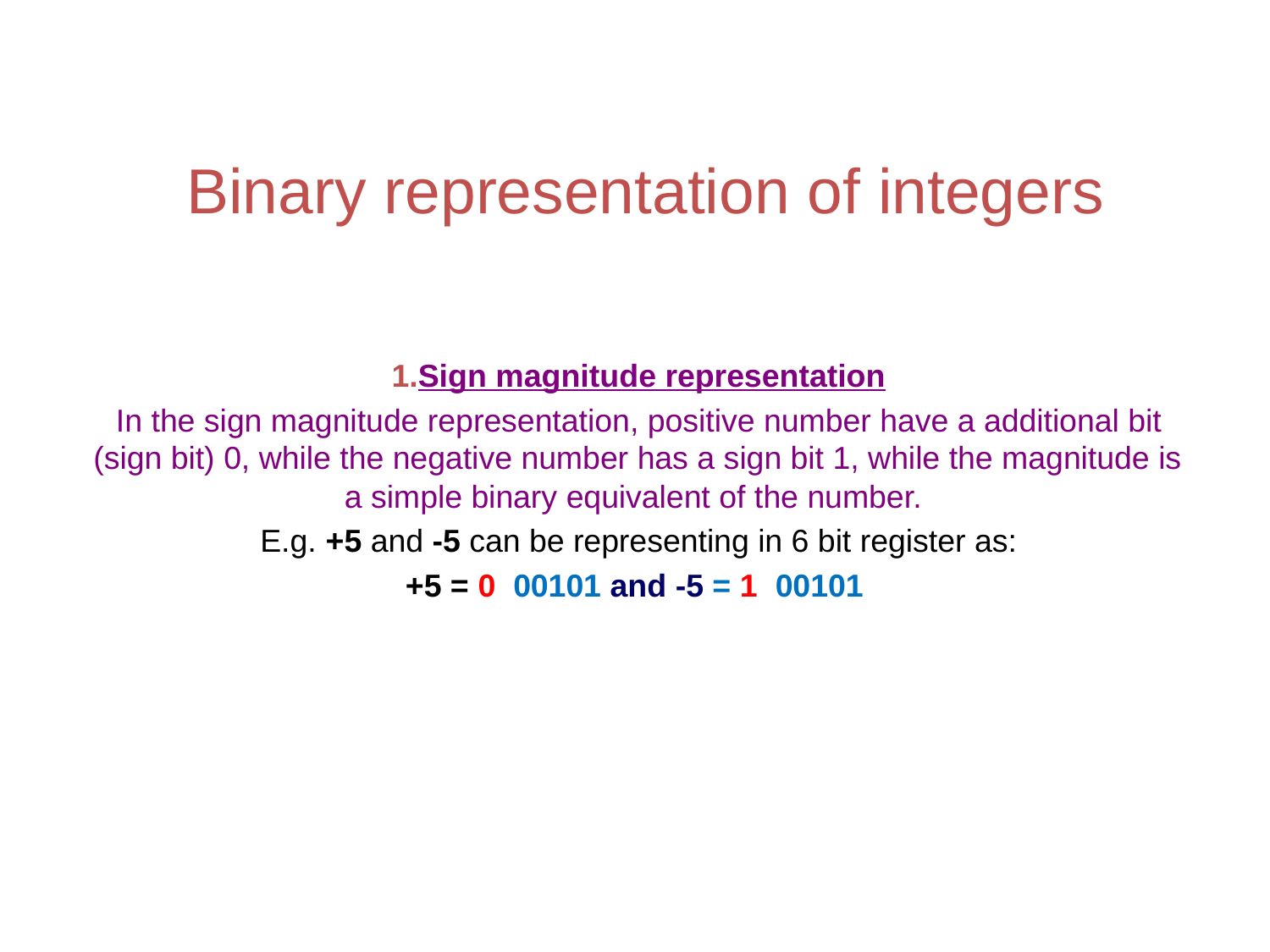

# Binary representation of integers
Sign magnitude representation
In the sign magnitude representation, positive number have a additional bit (sign bit) 0, while the negative number has a sign bit 1, while the magnitude is a simple binary equivalent of the number.
E.g. +5 and -5 can be representing in 6 bit register as:
+5 = 0  00101 and -5 = 1  00101